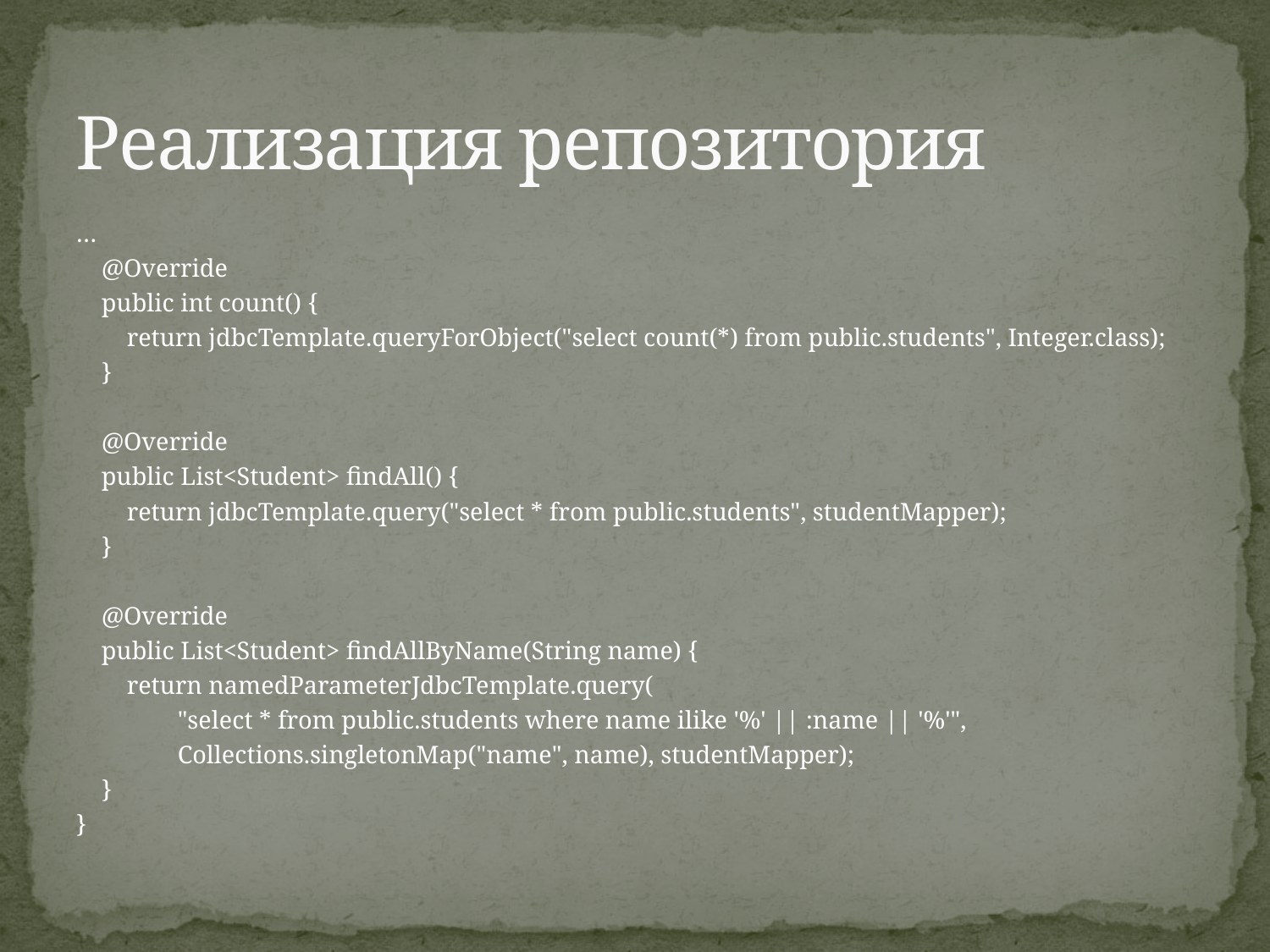

# Реализация репозитория
…
    @Override
    public int count() {
        return jdbcTemplate.queryForObject("select count(*) from public.students", Integer.class);
    }

    @Override
    public List<Student> findAll() {
        return jdbcTemplate.query("select * from public.students", studentMapper);
    }

    @Override
    public List<Student> findAllByName(String name) {
        return namedParameterJdbcTemplate.query(
                "select * from public.students where name ilike '%' || :name || '%'",
                Collections.singletonMap("name", name), studentMapper);
    }
}